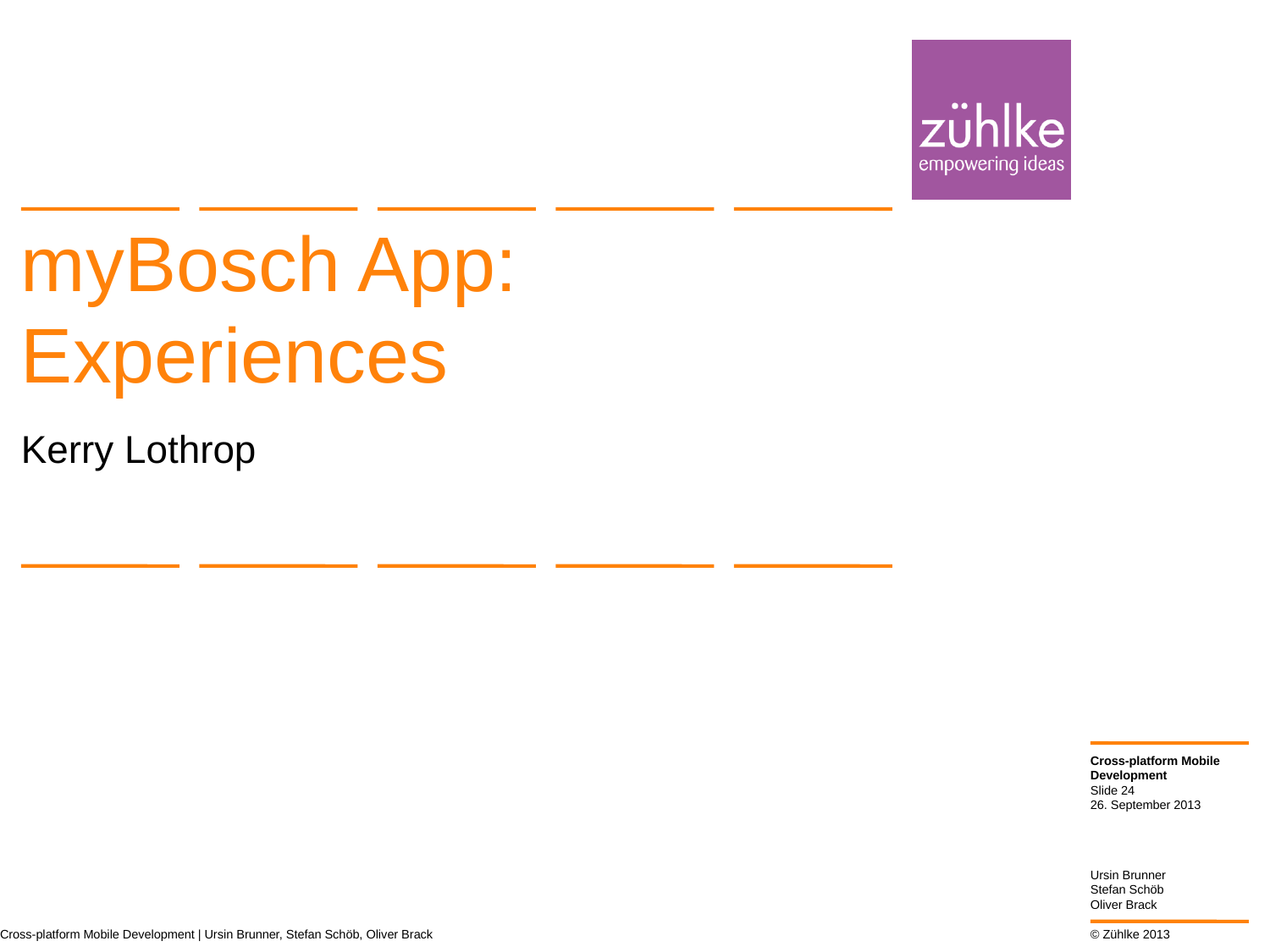

# myBosch App: Experiences
Kerry Lothrop
Slide 24
26. September 2013
Cross-platform Mobile Development | Ursin Brunner, Stefan Schöb, Oliver Brack